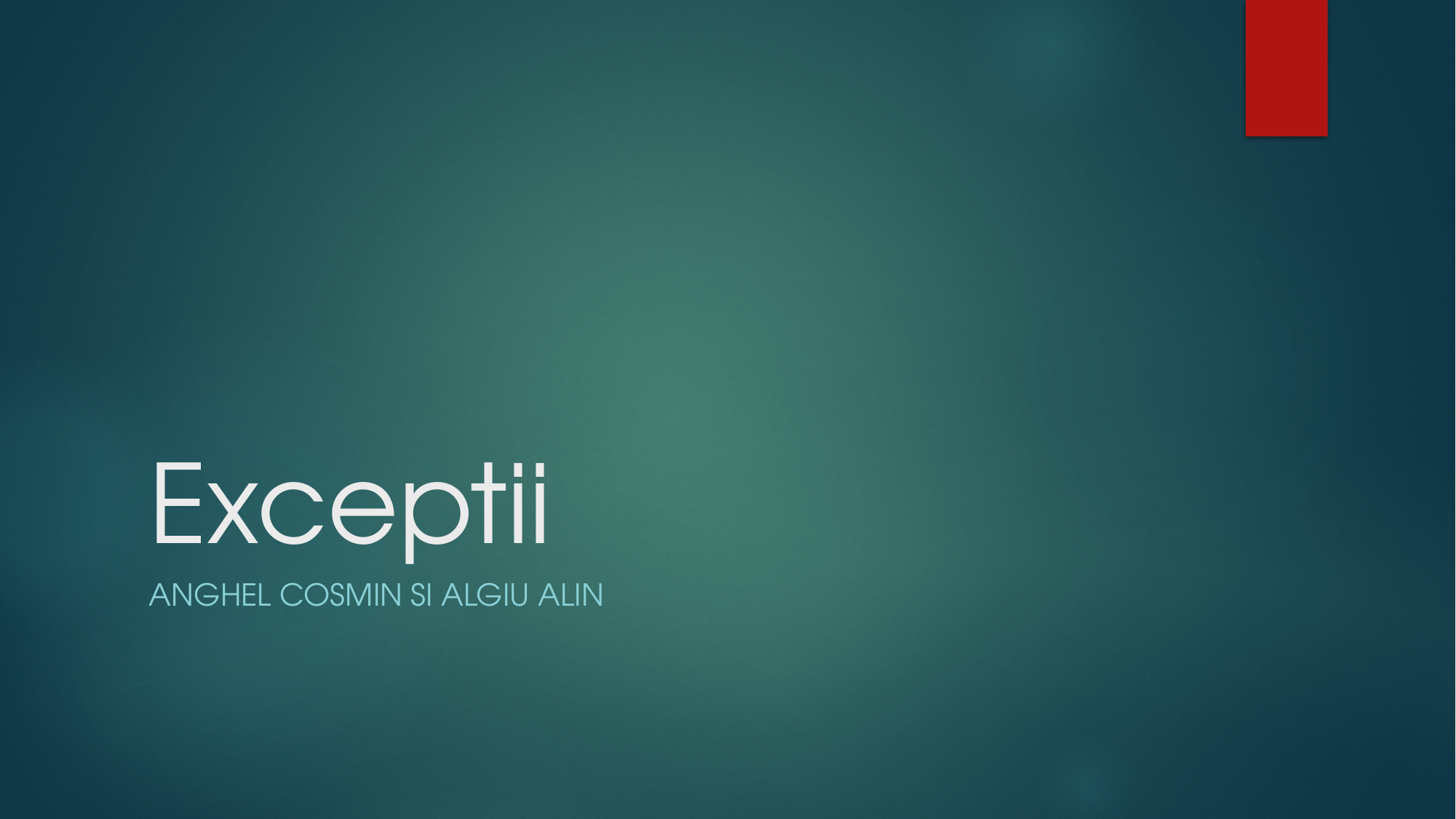

# Exceptii
Anghel Cosmin si Algiu Alin